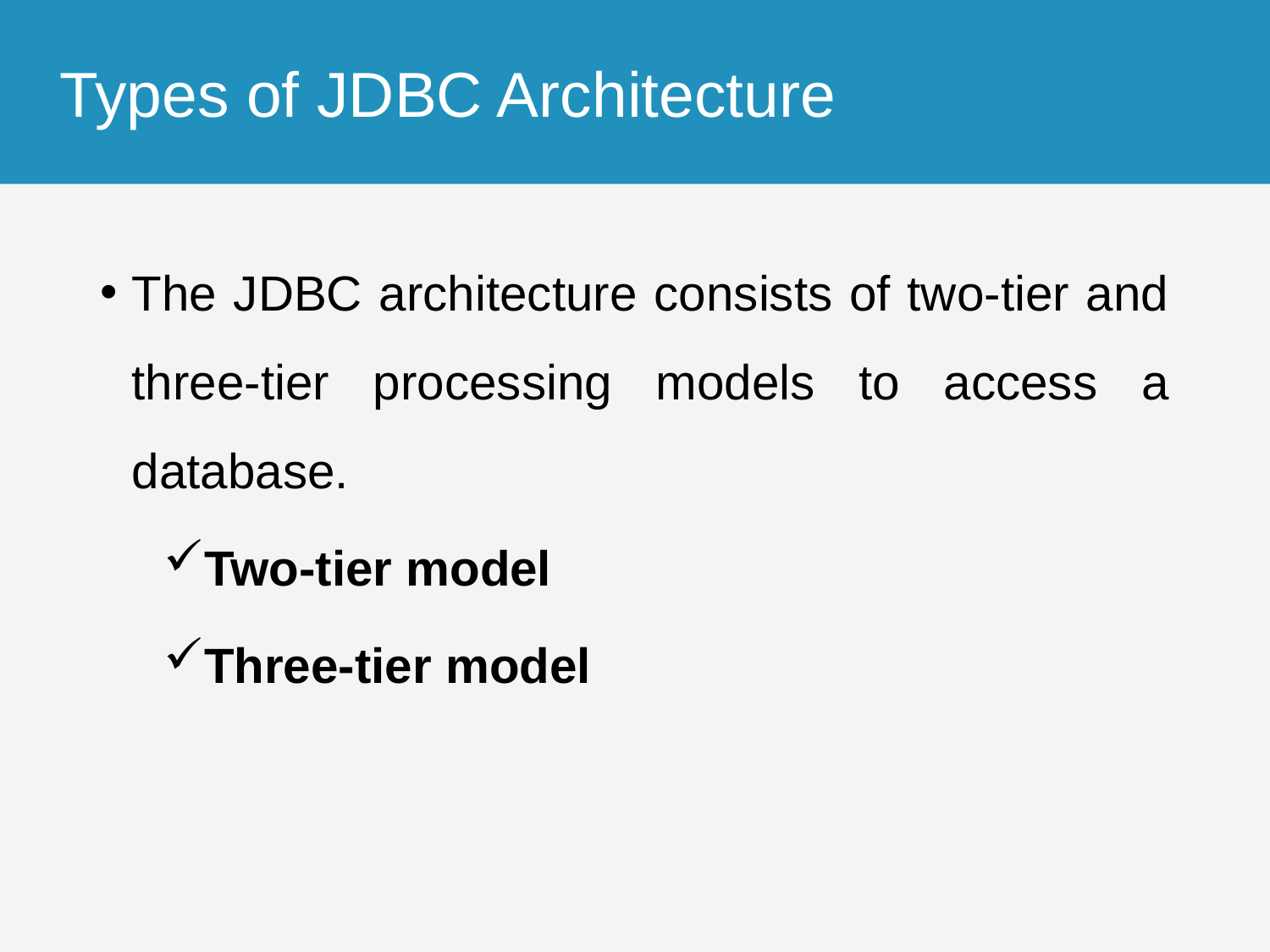

# Types of JDBC Architecture
The JDBC architecture consists of two-tier and three-tier processing models to access a database.
Two-tier model
Three-tier model